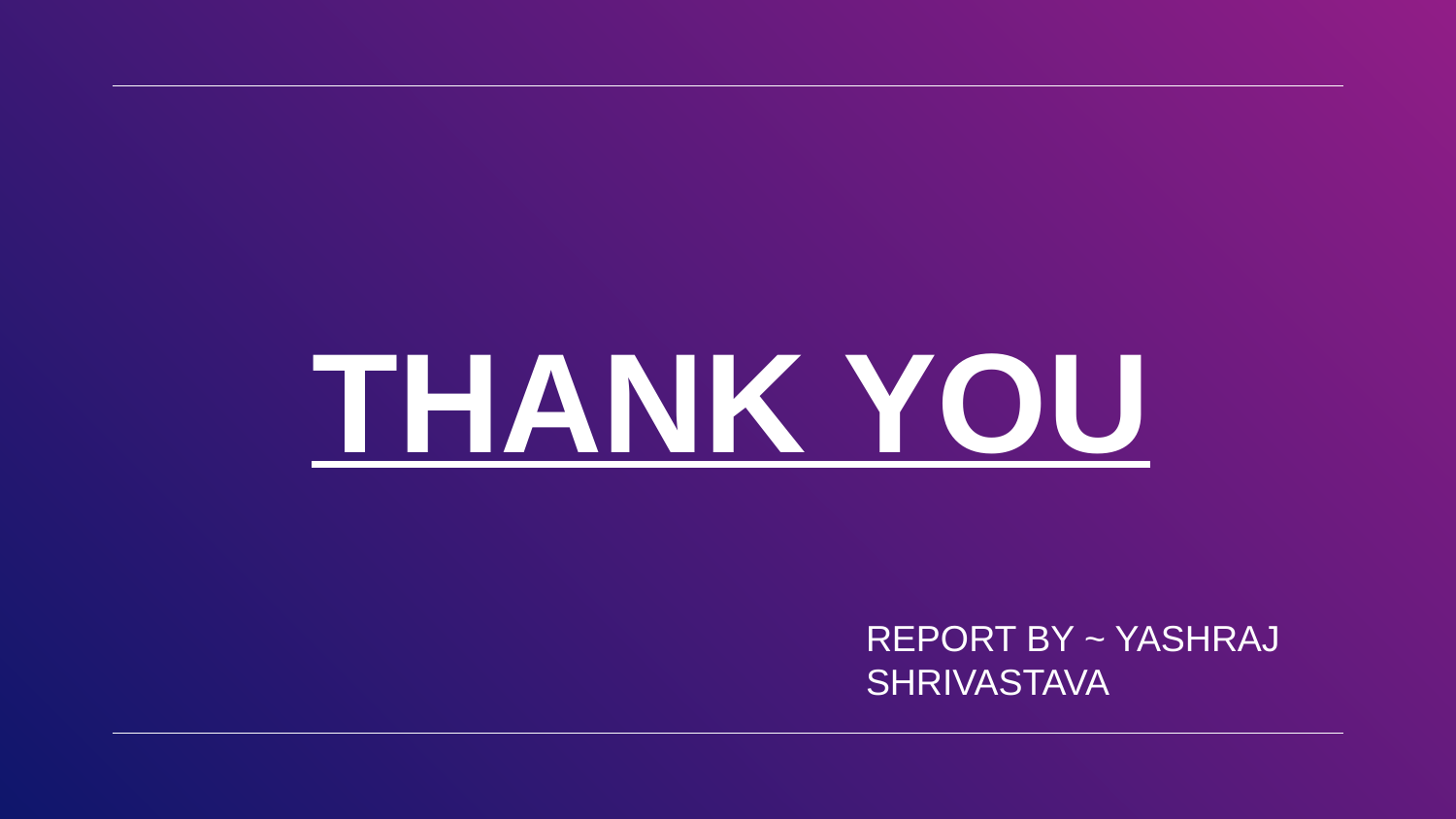

THANK YOU
REPORT BY ~ YASHRAJ SHRIVASTAVA